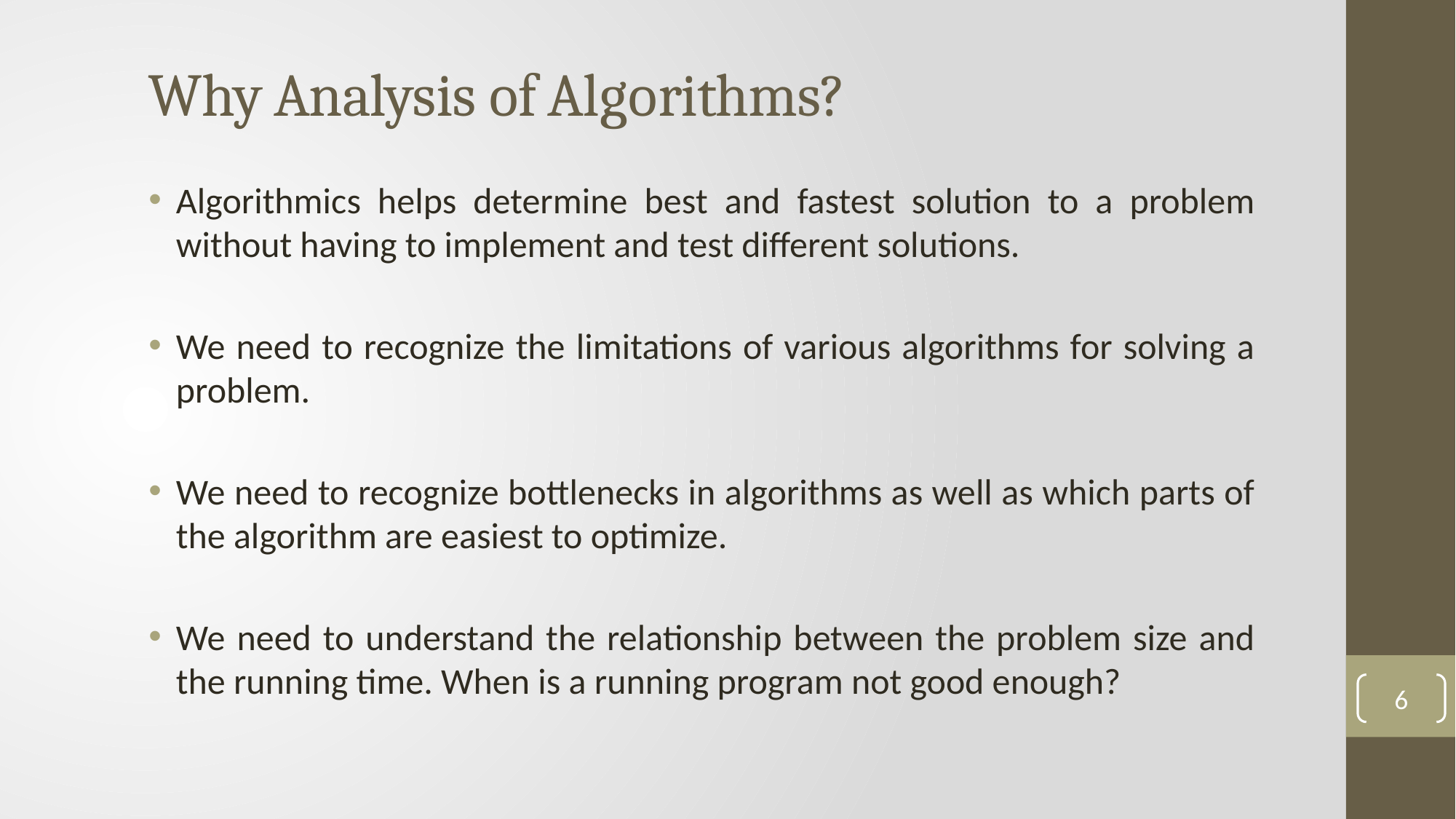

# Why Analysis of Algorithms?
Algorithmics helps determine best and fastest solution to a problem without having to implement and test different solutions.

We need to recognize the limitations of various algorithms for solving a problem.

We need to recognize bottlenecks in algorithms as well as which parts of the algorithm are easiest to optimize.

We need to understand the relationship between the problem size and the running time. When is a running program not good enough?
6